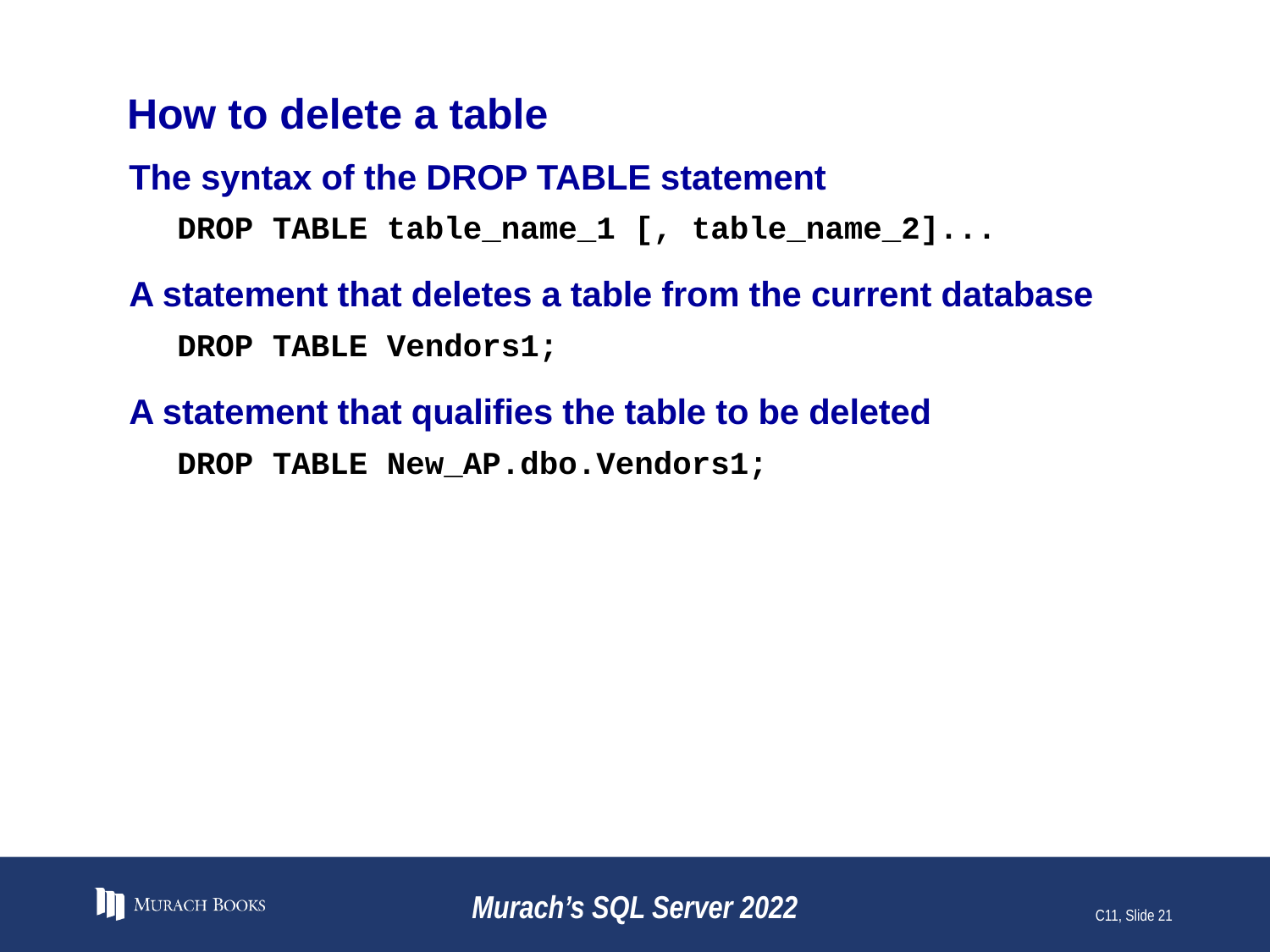

# How to delete a table
The syntax of the DROP TABLE statement
DROP TABLE table_name_1 [, table_name_2]...
A statement that deletes a table from the current database
DROP TABLE Vendors1;
A statement that qualifies the table to be deleted
DROP TABLE New_AP.dbo.Vendors1;

Murach’s SQL Server 2022

C11, Slide 21